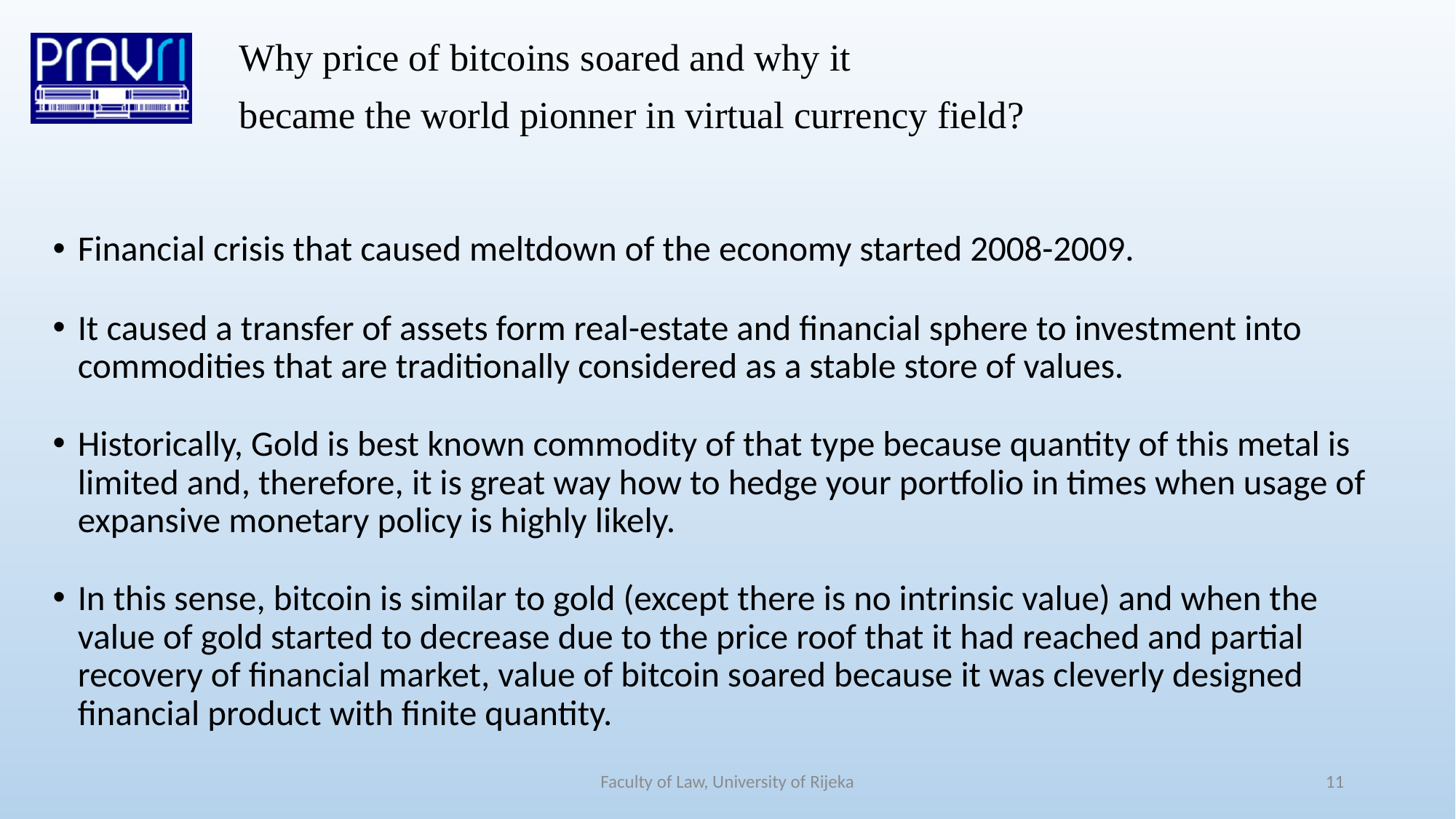

Why price of bitcoins soared and why it

became the world pionner in virtual currency field?
Financial crisis that caused meltdown of the economy started 2008-2009.

It caused a transfer of assets form real-estate and financial sphere to investment into commodities that are traditionally considered as a stable store of values.

Historically, Gold is best known commodity of that type because quantity of this metal is limited and, therefore, it is great way how to hedge your portfolio in times when usage of expansive monetary policy is highly likely.

In this sense, bitcoin is similar to gold (except there is no intrinsic value) and when the value of gold started to decrease due to the price roof that it had reached and partial recovery of financial market, value of bitcoin soared because it was cleverly designed financial product with finite quantity.
Faculty of Law, University of Rijeka
11